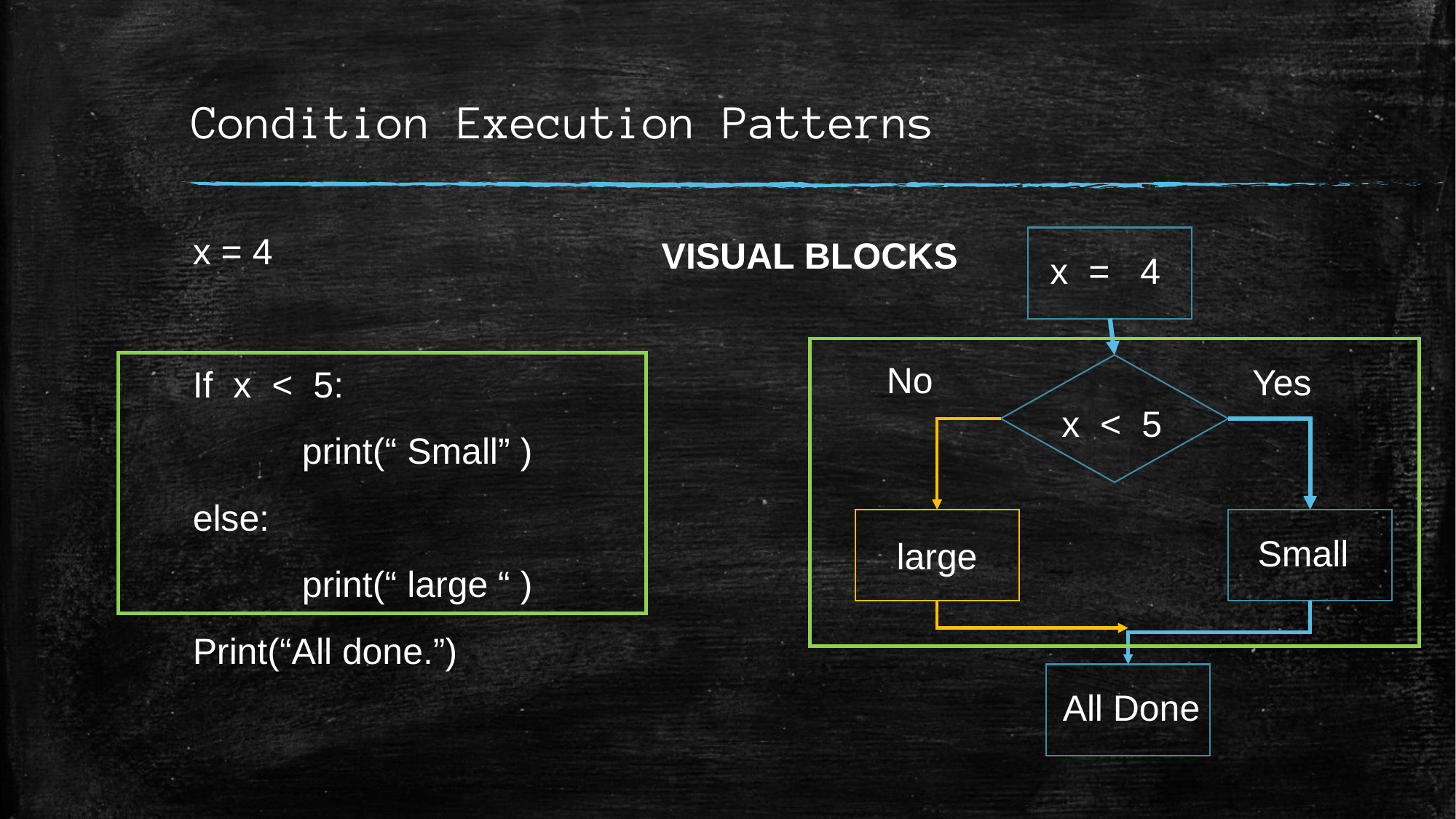

# Condition Execution Patterns
x = 4

If  x  <  5:
	print(“ Small” )
else:
	print(“ large “ )
Print(“All done.”)

VISUAL BLOCKS
x  =   4

No
Yes
x  <  5
large

Small

All Done